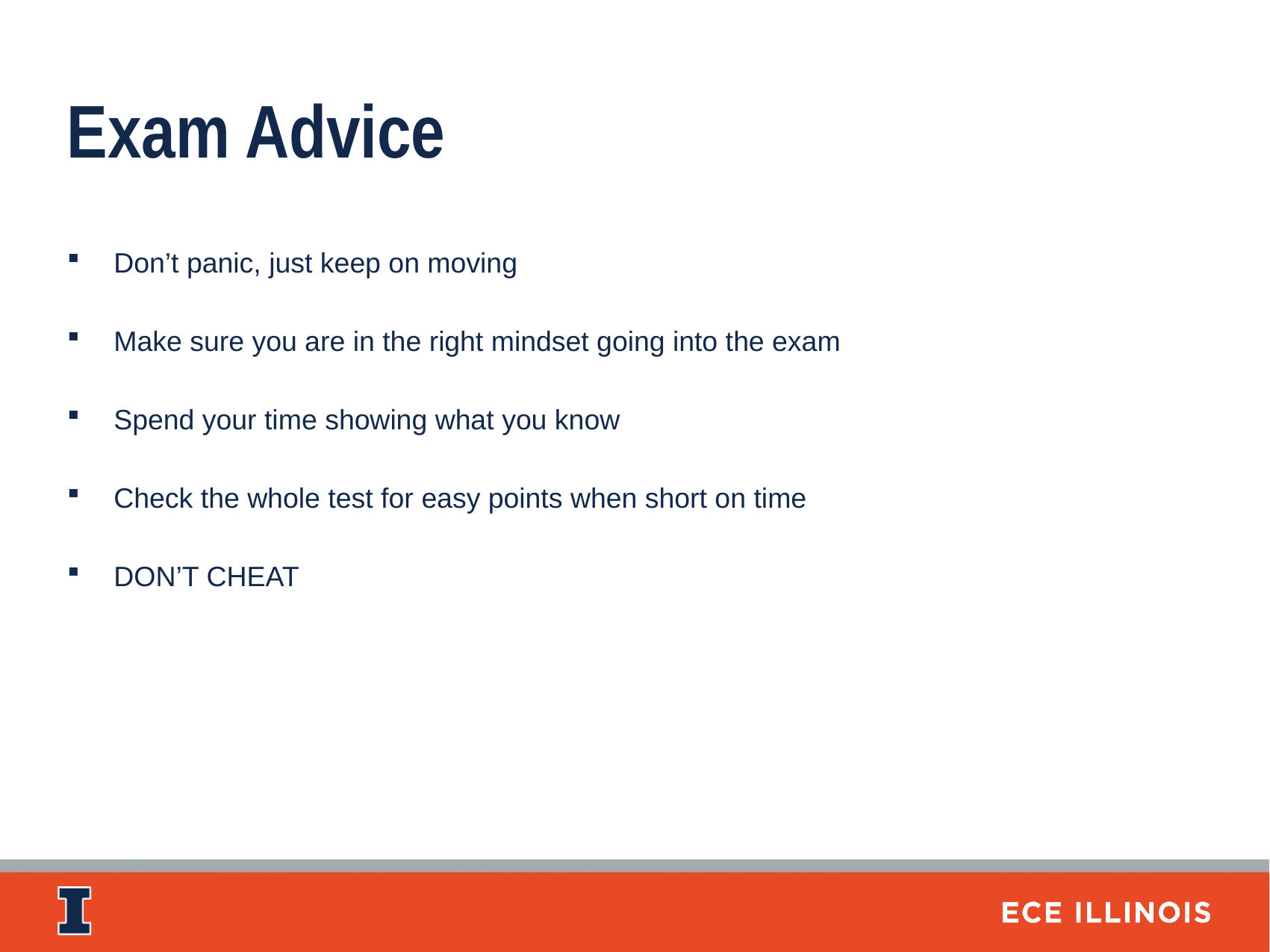

Exam Advice

Don’t panic, just keep on moving

Make sure you are in the right mindset going into the exam

Spend your time showing what you know

Check the whole test for easy points when short on time

DON’T CHEAT